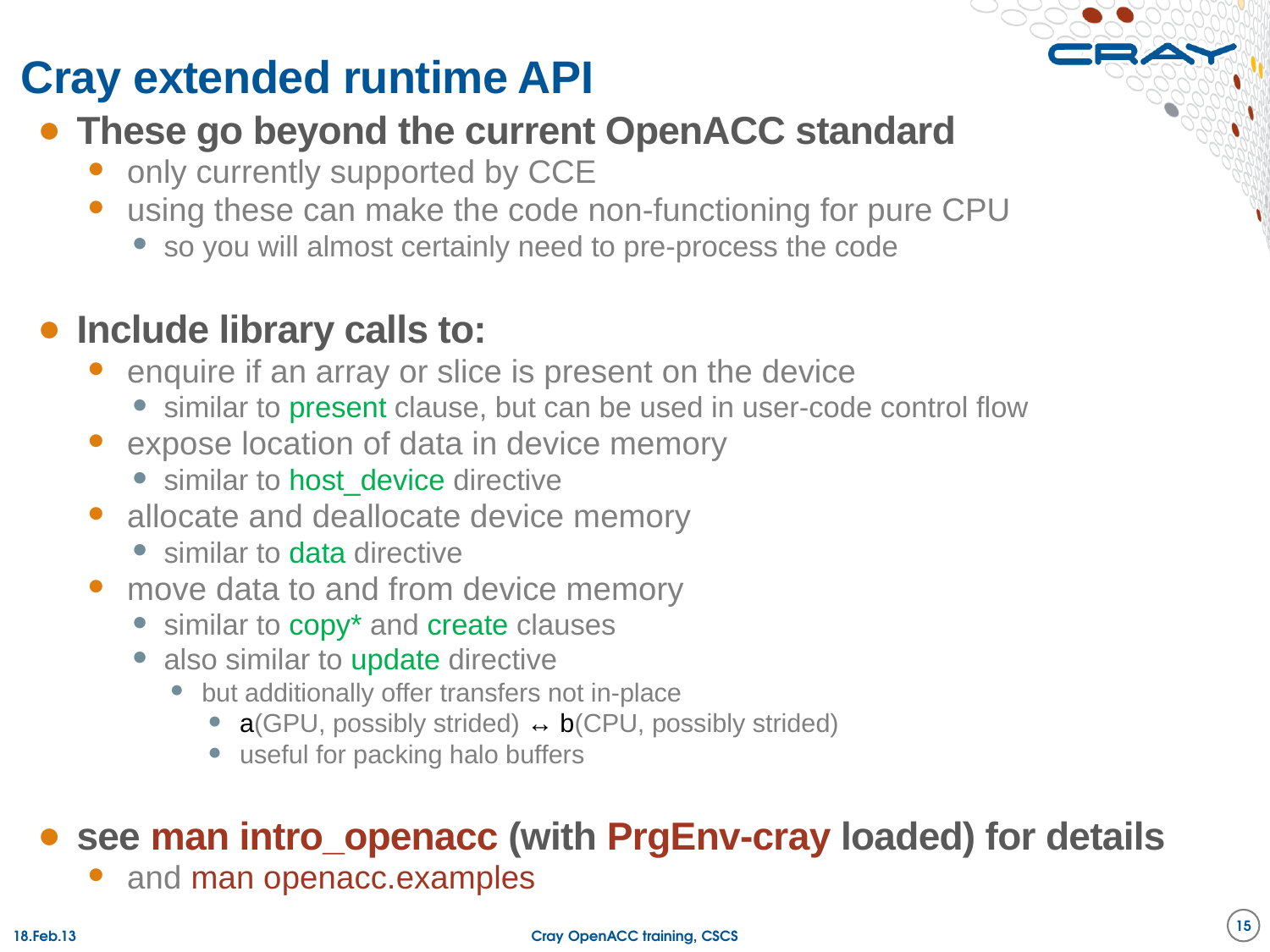

# Cray extended runtime API
These go beyond the current OpenACC standard
only currently supported by CCE
using these can make the code non-functioning for pure CPU
so you will almost certainly need to pre-process the code

Include library calls to:
enquire if an array or slice is present on the device
similar to present clause, but can be used in user-code control flow
expose location of data in device memory
similar to host_device directive
allocate and deallocate device memory
similar to data directive
move data to and from device memory
similar to copy* and create clauses
also similar to update directive
but additionally offer transfers not in-place
a(GPU, possibly strided) ↔ b(CPU, possibly strided)
useful for packing halo buffers

see man intro_openacc (with PrgEnv-cray loaded) for details
and man openacc.examples
15
18.Feb.13
Cray OpenACC training, CSCS